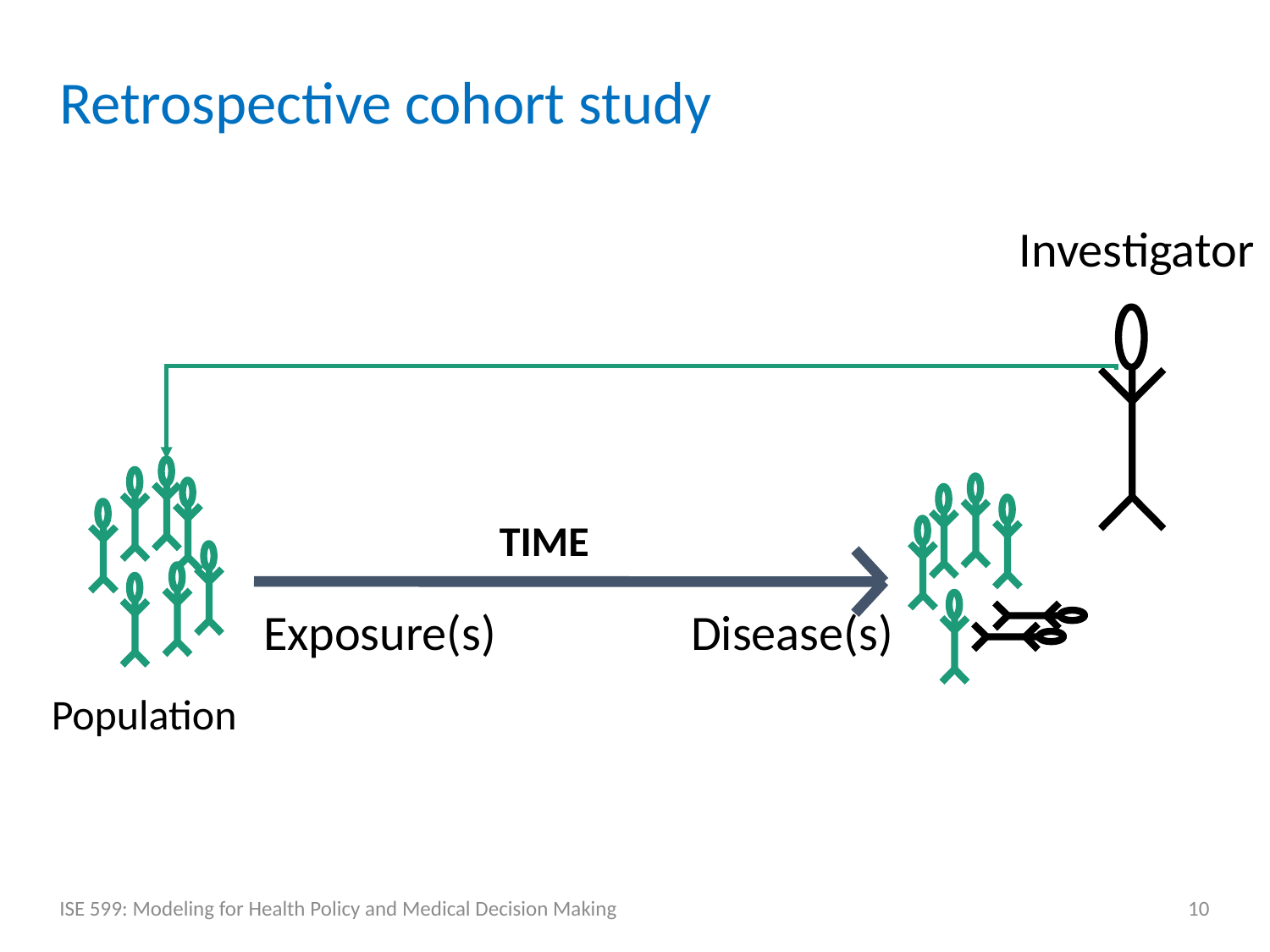

# Retrospective cohort study

Investigator

Population

Disease(s)
TIME

Exposure(s)
ISE 599: Modeling for Health Policy and Medical Decision Making
10